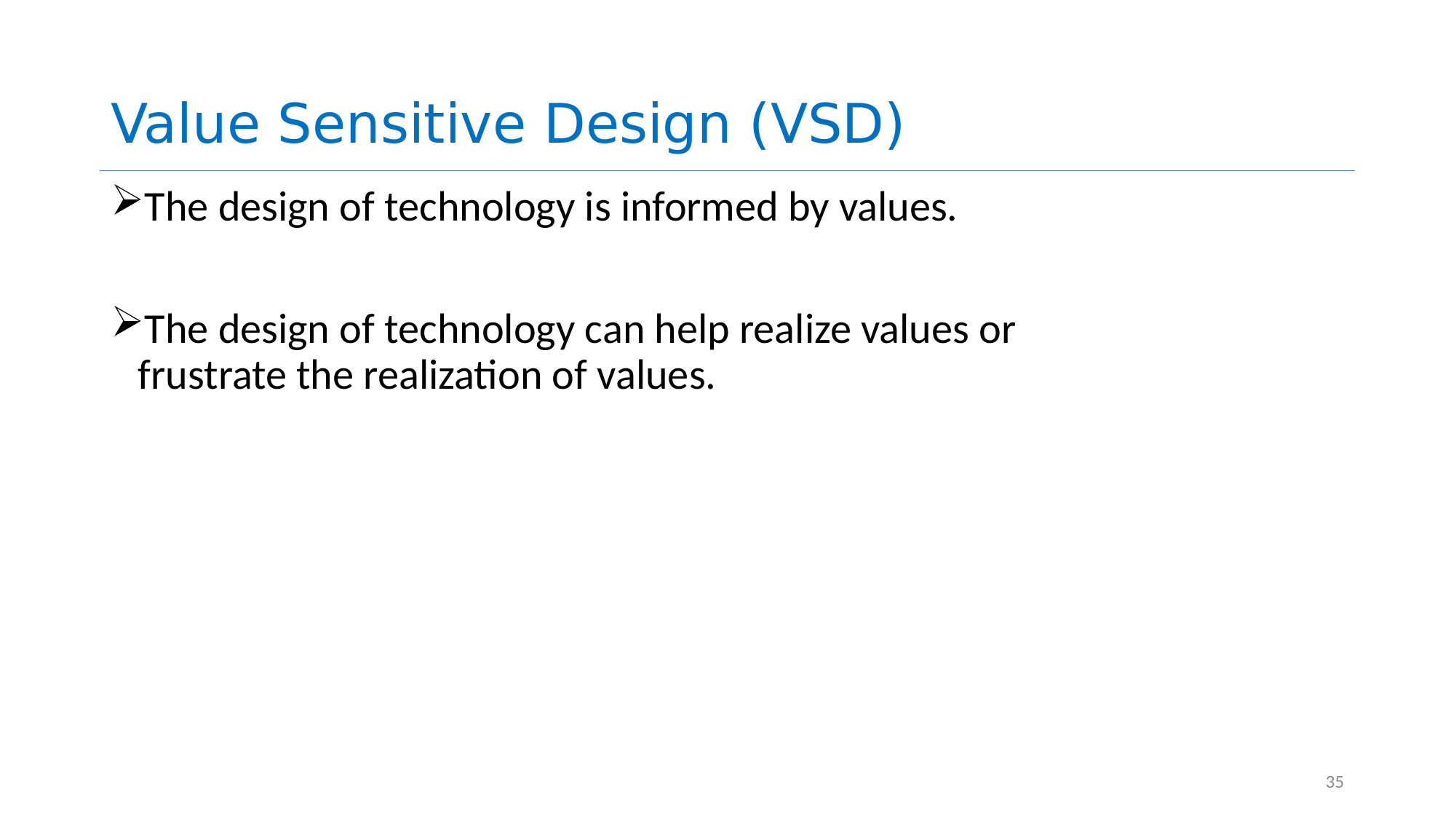

# Value Sensitive Design (VSD)
The design of technology is informed by values.

The design of technology can help realize values or frustrate the realization of values.

35